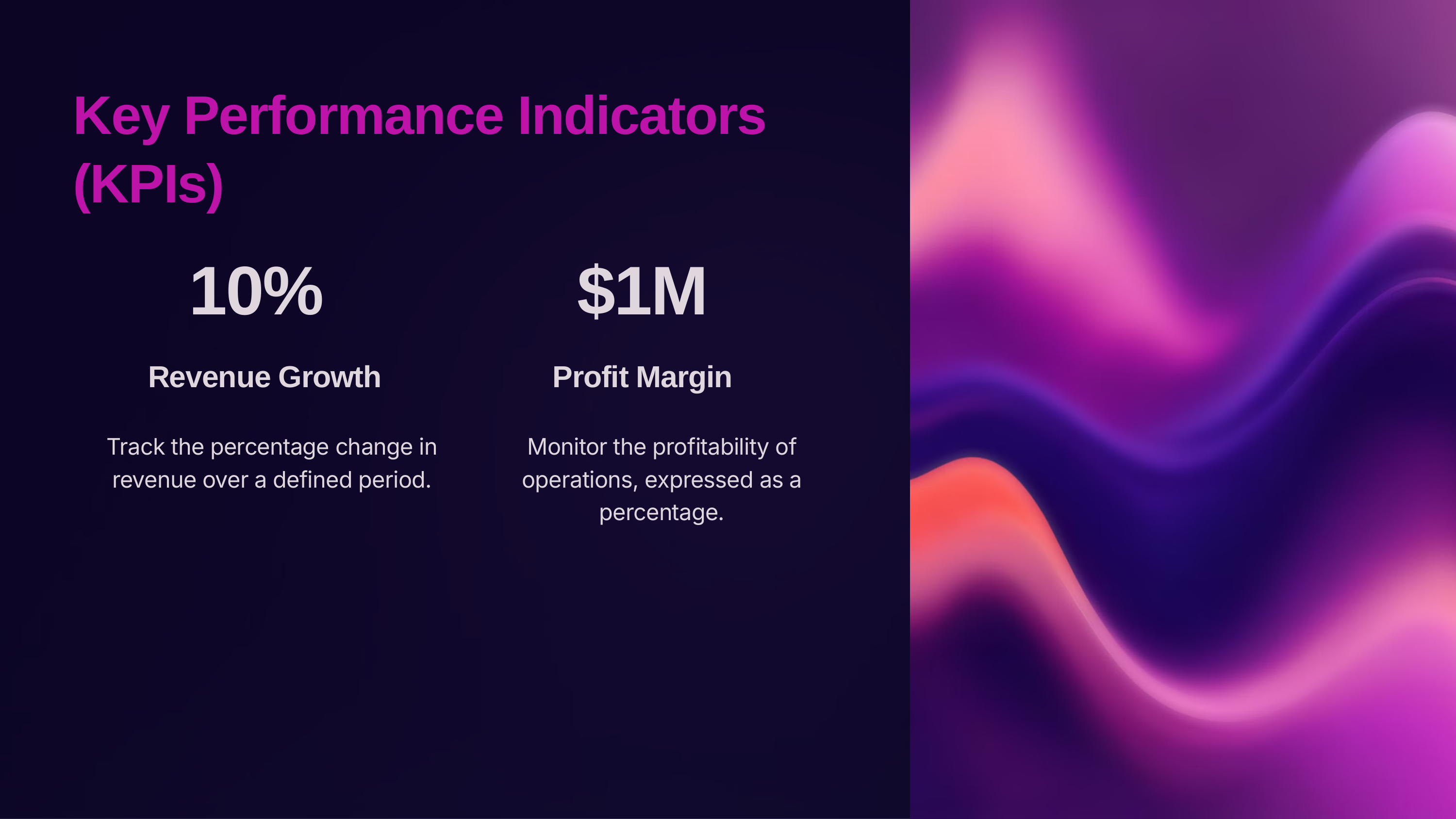

Key Performance Indicators (KPIs)

10%

$1M

Revenue Growth

Profit Margin

Track the percentage change in revenue over a defined period.

Monitor the profitability of operations, expressed as a percentage.